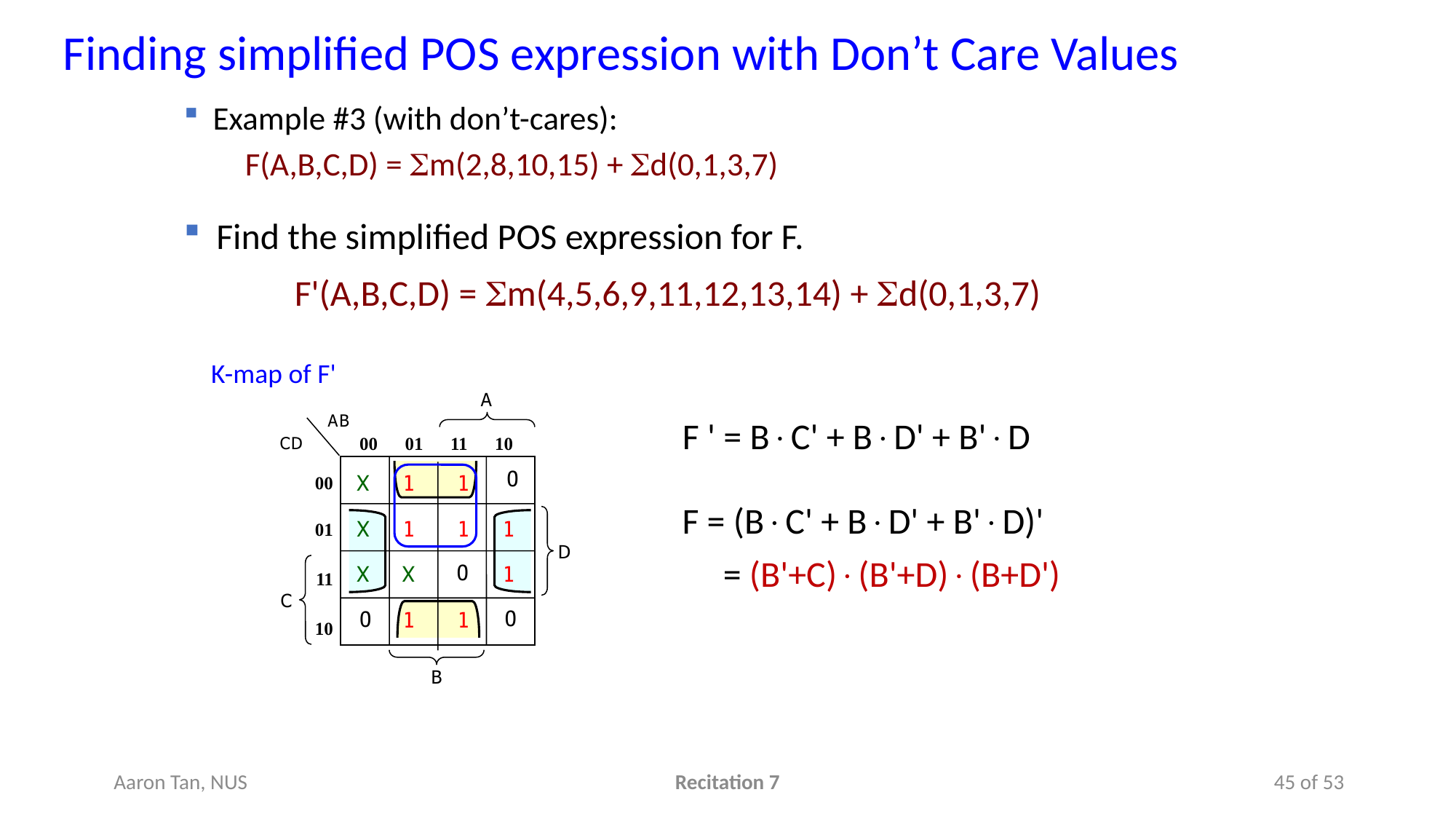

Finding simplified POS expression with Don’t Care Values
Example #3 (with don’t-cares):
		F(A,B,C,D) = Σm(2,8,10,15) + Σd(0,1,3,7)
Find the simplified POS expression for F.
F'(A,B,C,D) = Σm(4,5,6,9,11,12,13,14) + Σd(0,1,3,7)
K-map of F'

A
AB

00      01      11      10
CD

0

X
1

1
00
   01

11

10

X

1
1
1

D

0

X
X
1

C

0
0
1
1

B
F ' = B⋅C' + B⋅D' + B'⋅D
F = (B⋅C' + B⋅D' + B'⋅D)'
     = (B'+C)⋅(B'+D)⋅(B+D')
Aaron Tan, NUS
Recitation 7
45 of 53